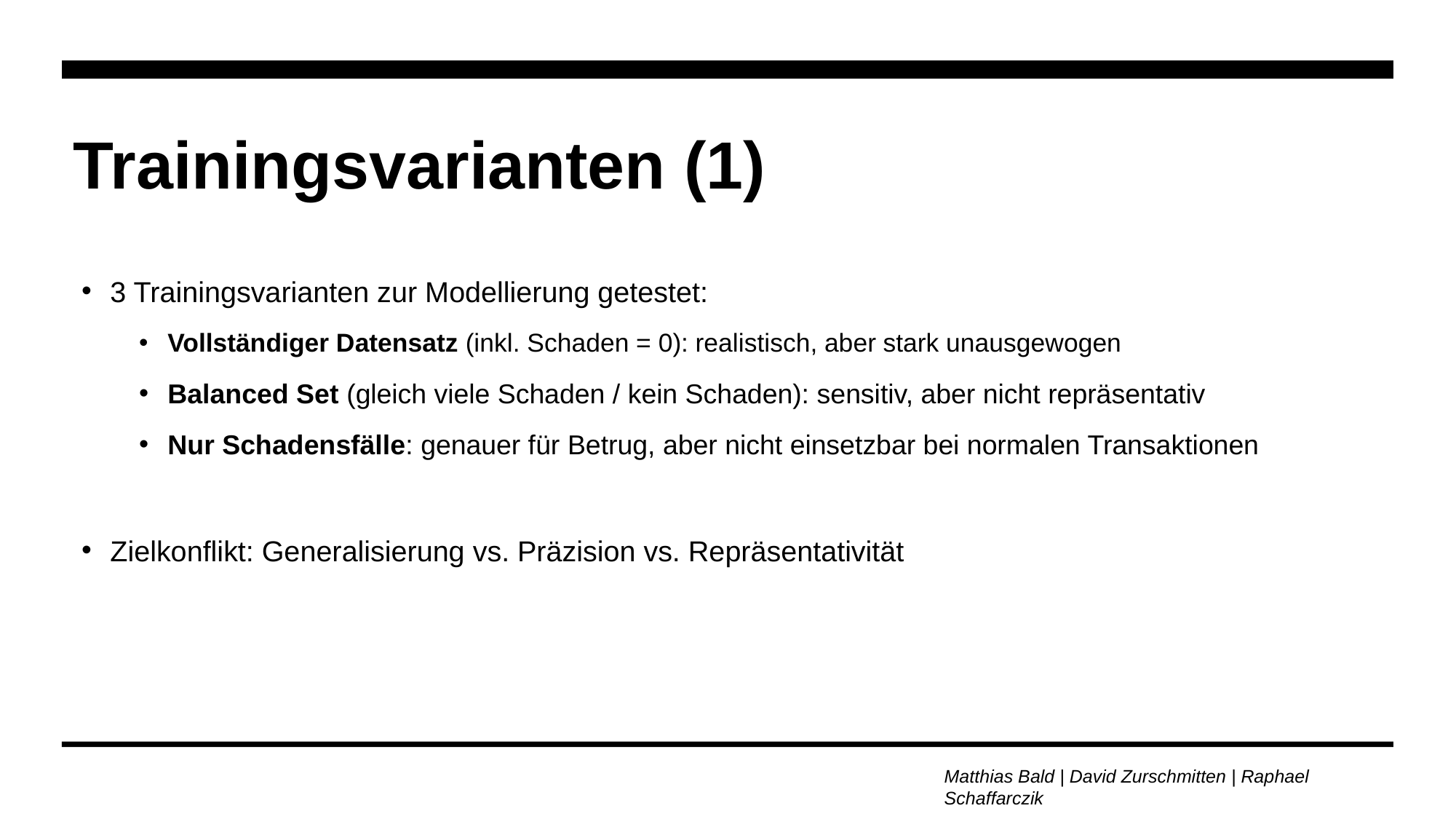

# Trainingsvarianten (1)

3 Trainingsvarianten zur Modellierung getestet:
Vollständiger Datensatz (inkl. Schaden = 0): realistisch, aber stark unausgewogen
Balanced Set (gleich viele Schaden / kein Schaden): sensitiv, aber nicht repräsentativ
Nur Schadensfälle: genauer für Betrug, aber nicht einsetzbar bei normalen Transaktionen

Zielkonflikt: Generalisierung vs. Präzision vs. Repräsentativität